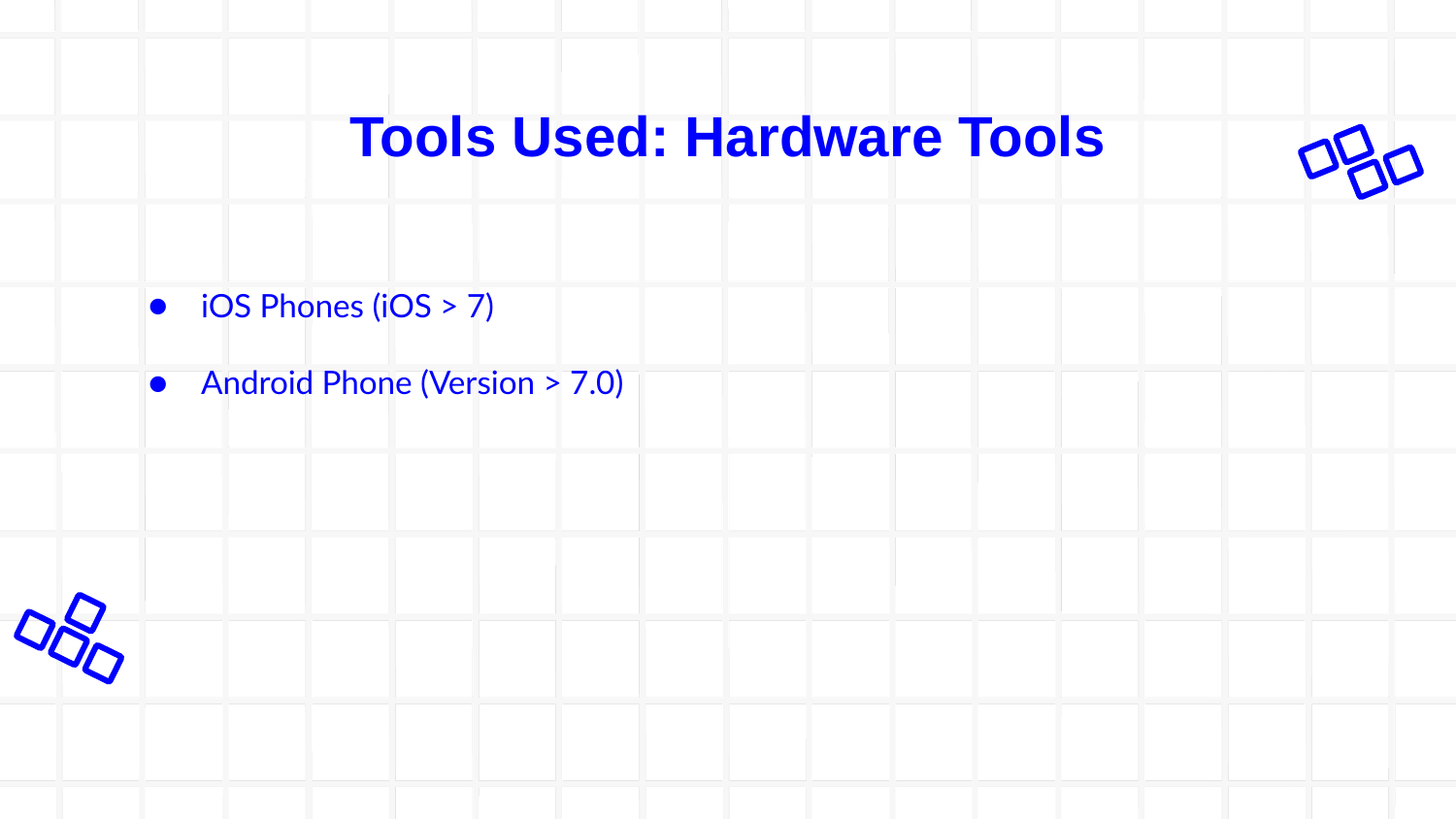

# Tools Used: Hardware Tools
iOS Phones (iOS > 7)
Android Phone (Version > 7.0)